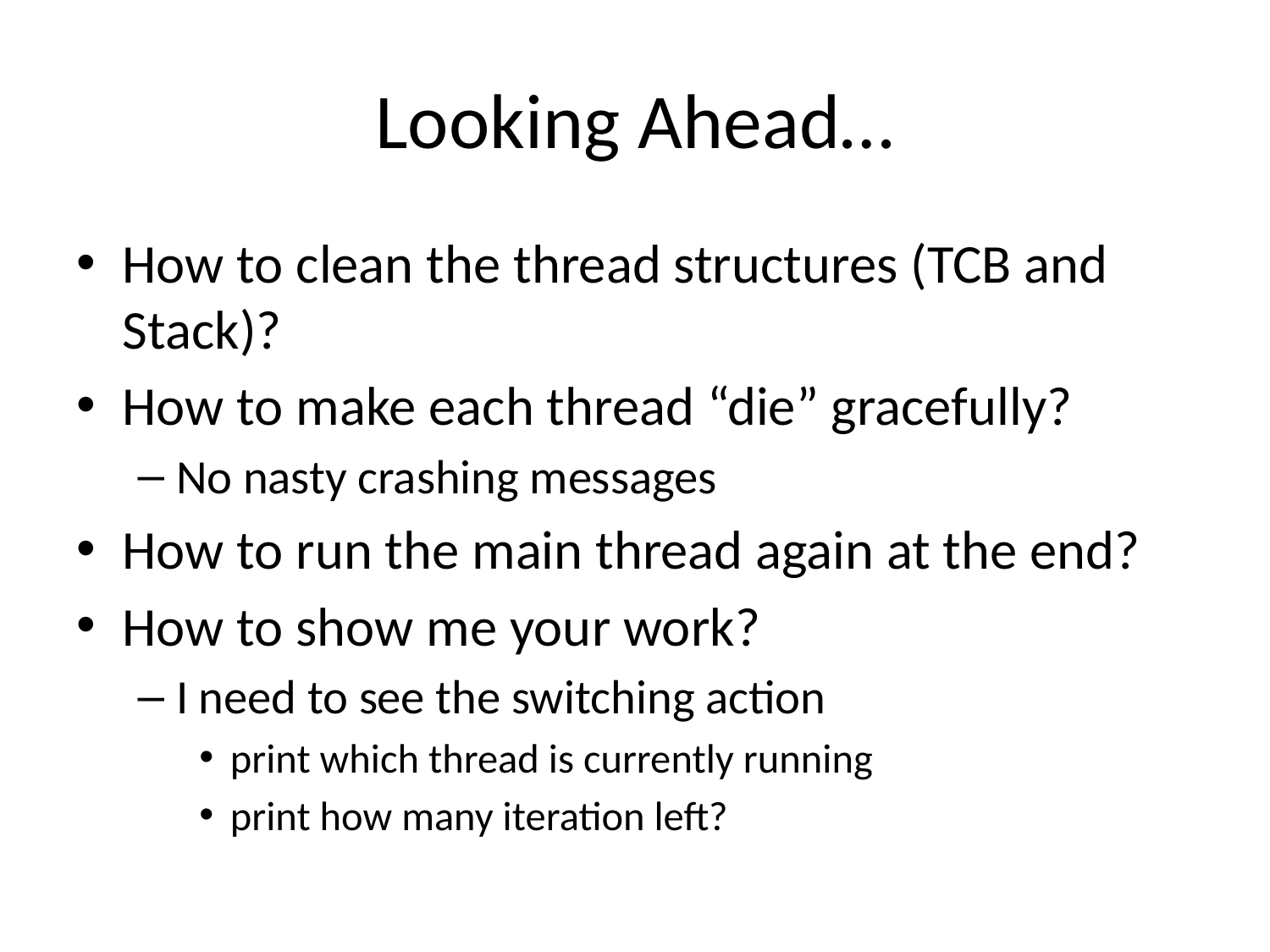

# Looking Ahead…
How to clean the thread structures (TCB and Stack)?
How to make each thread “die” gracefully?
No nasty crashing messages
How to run the main thread again at the end?
How to show me your work?
I need to see the switching action
print which thread is currently running
print how many iteration left?